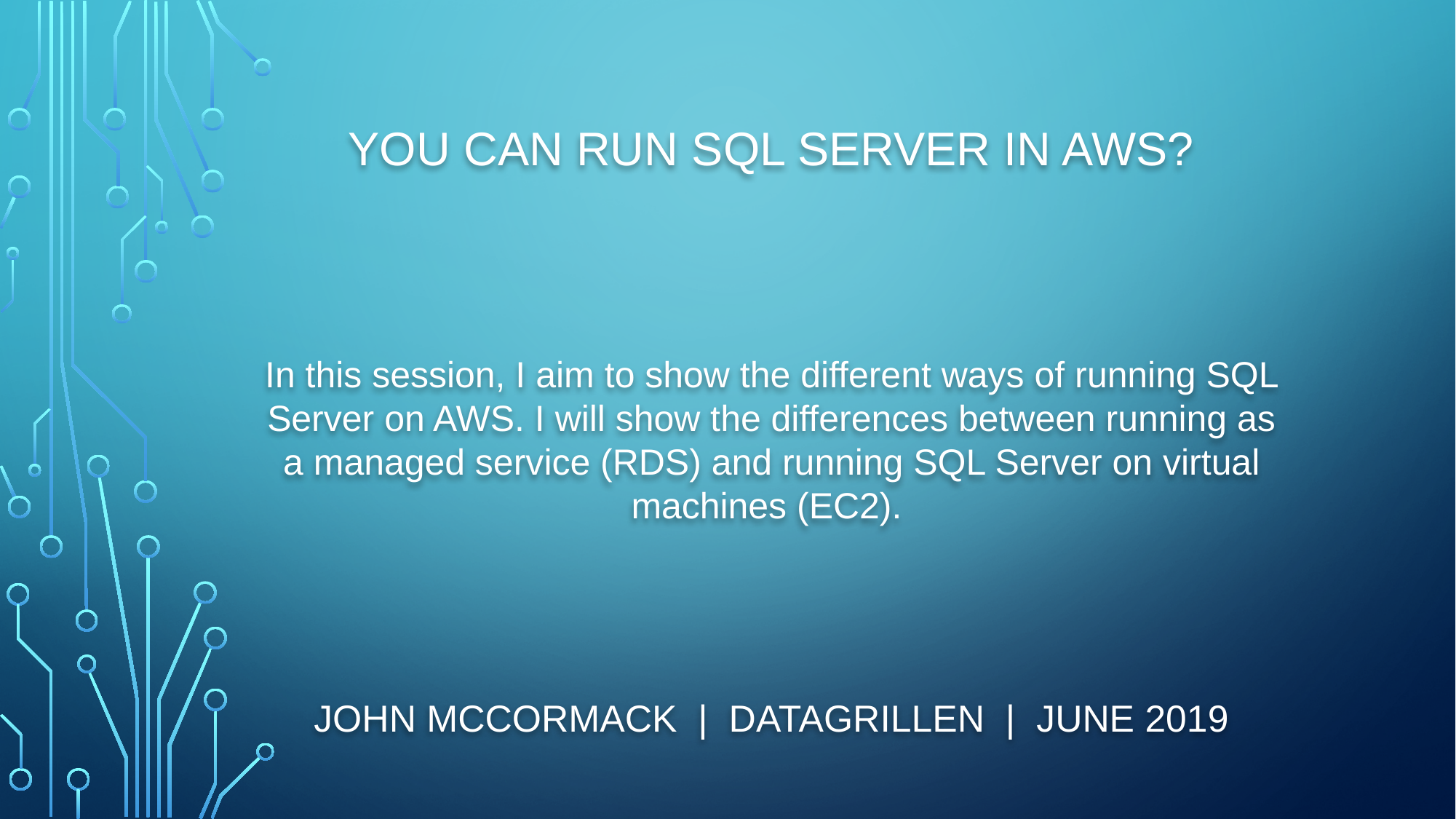

# You can run SQL SERVER in AWS?
In this session, I aim to show the different ways of running SQL Server on AWS. I will show the differences between running as a managed service (RDS) and running SQL Server on virtual machines (EC2).
John McCormack  |  DataGrillen  |  June 2019